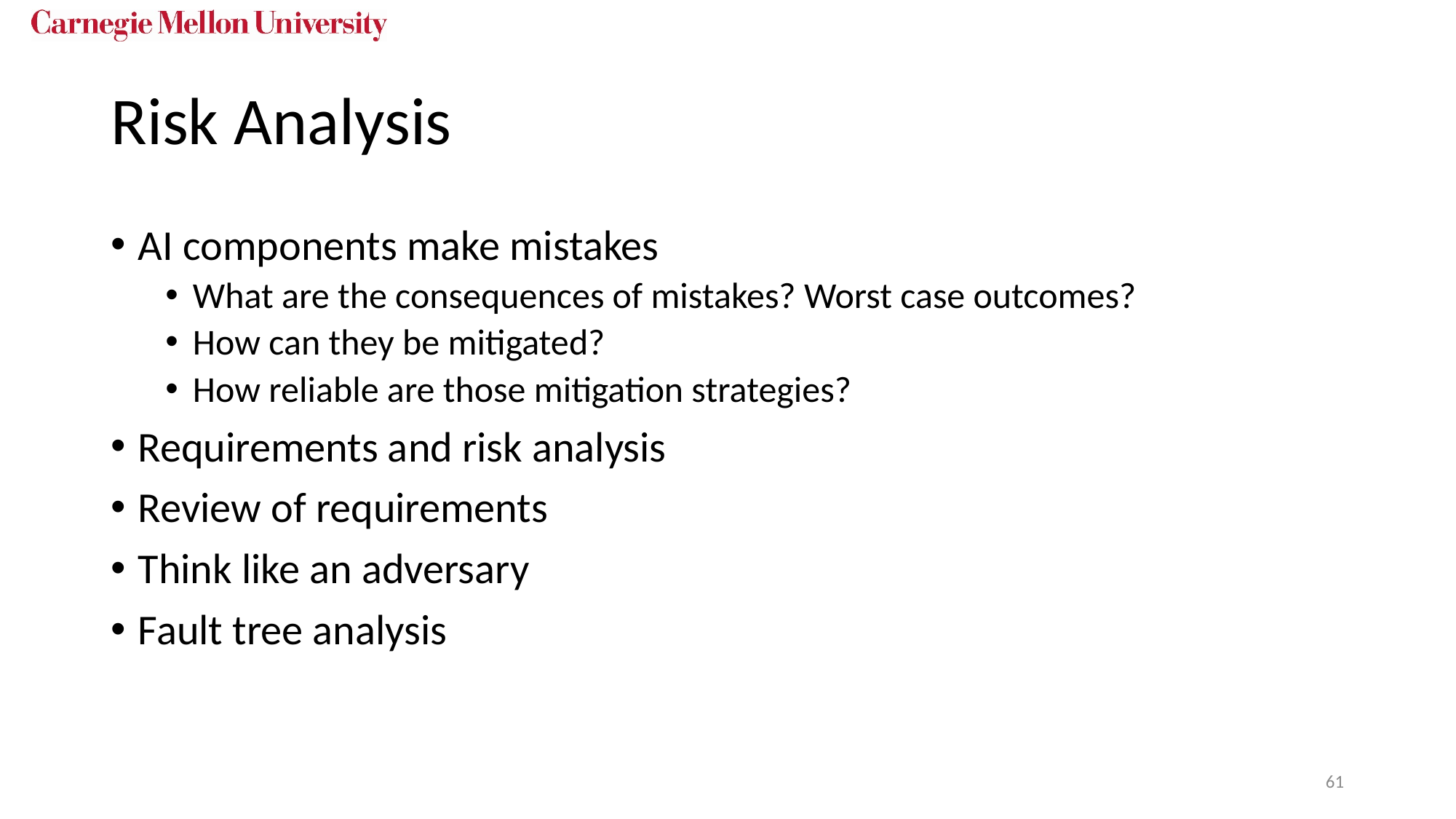

# Risk Analysis
AI components make mistakes
What are the consequences of mistakes? Worst case outcomes?
How can they be mitigated?
How reliable are those mitigation strategies?
Requirements and risk analysis
Review of requirements
Think like an adversary
Fault tree analysis

61